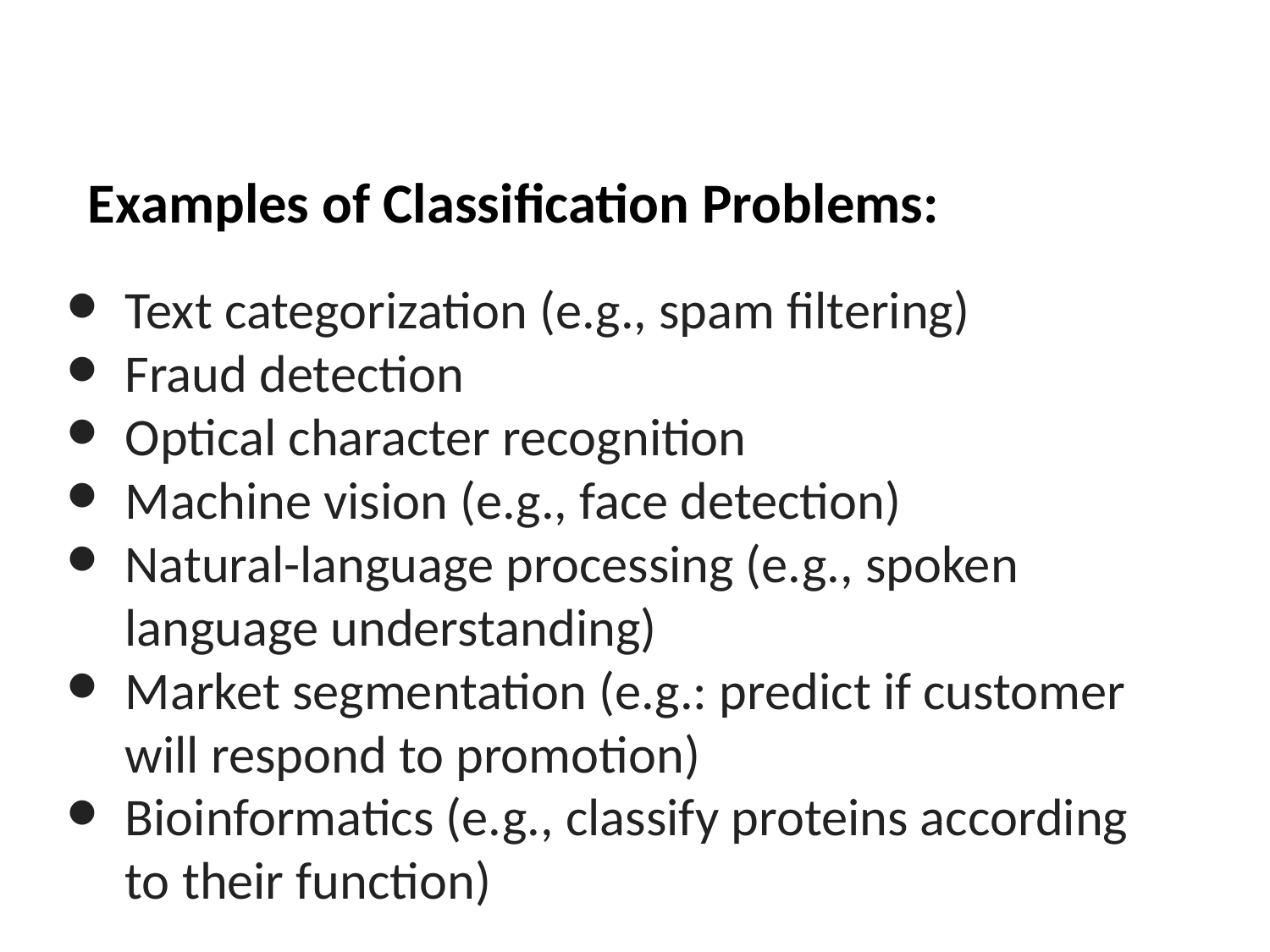

# Examples of Classification Problems:
Text categorization (e.g., spam filtering)
Fraud detection
Optical character recognition
Machine vision (e.g., face detection)
Natural-language processing (e.g., spoken language understanding)
Market segmentation (e.g.: predict if customer will respond to promotion)
Bioinformatics (e.g., classify proteins according to their function)